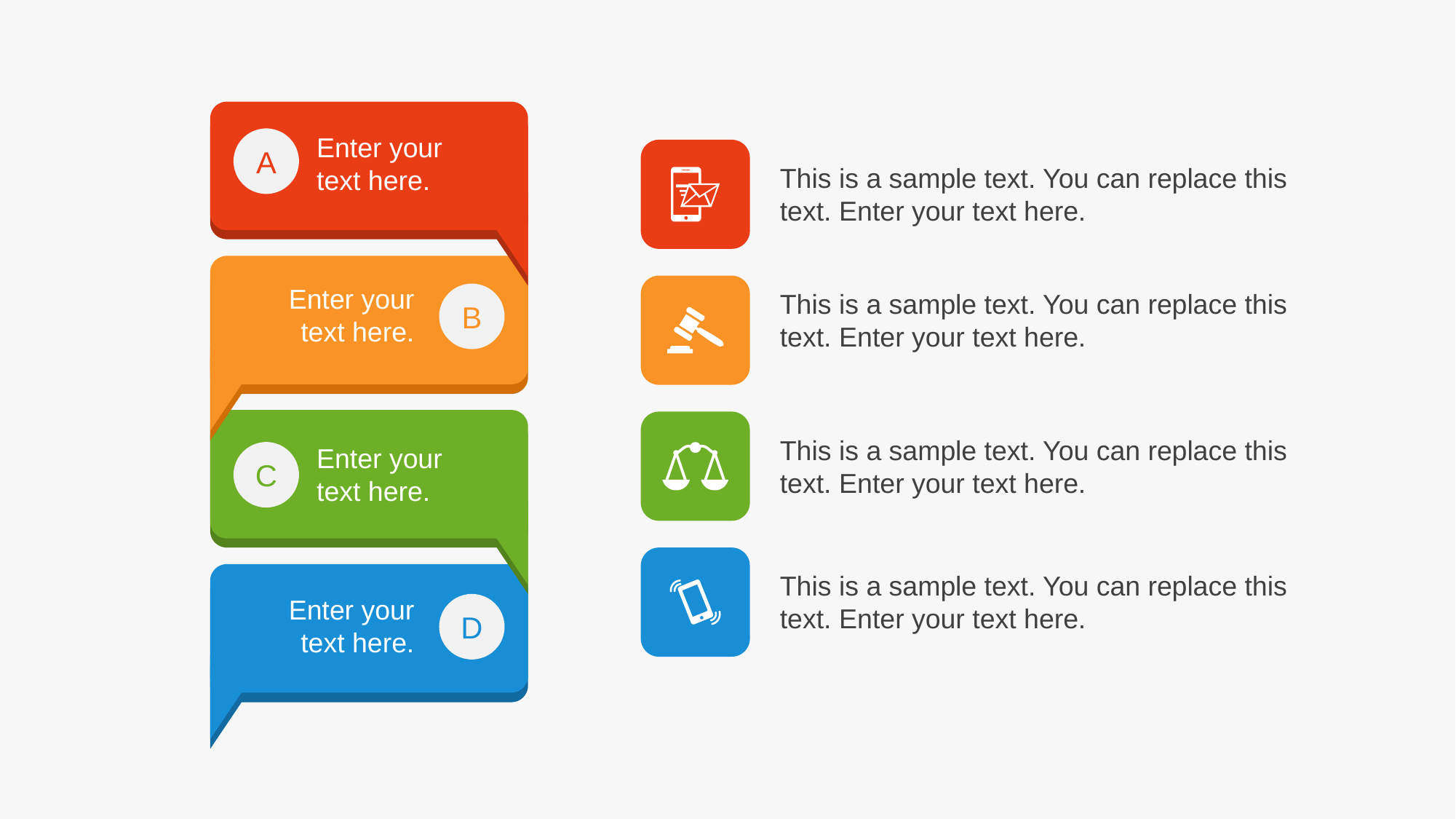

Enter your text here.
A

This is a sample text. You can replace this text. Enter your text here.

Enter your text here.
This is a sample text. You can replace this text. Enter your text here.
B

This is a sample text. You can replace this text. Enter your text here.
Enter your text here.
C

This is a sample text. You can replace this text. Enter your text here.

Enter your text here.
D